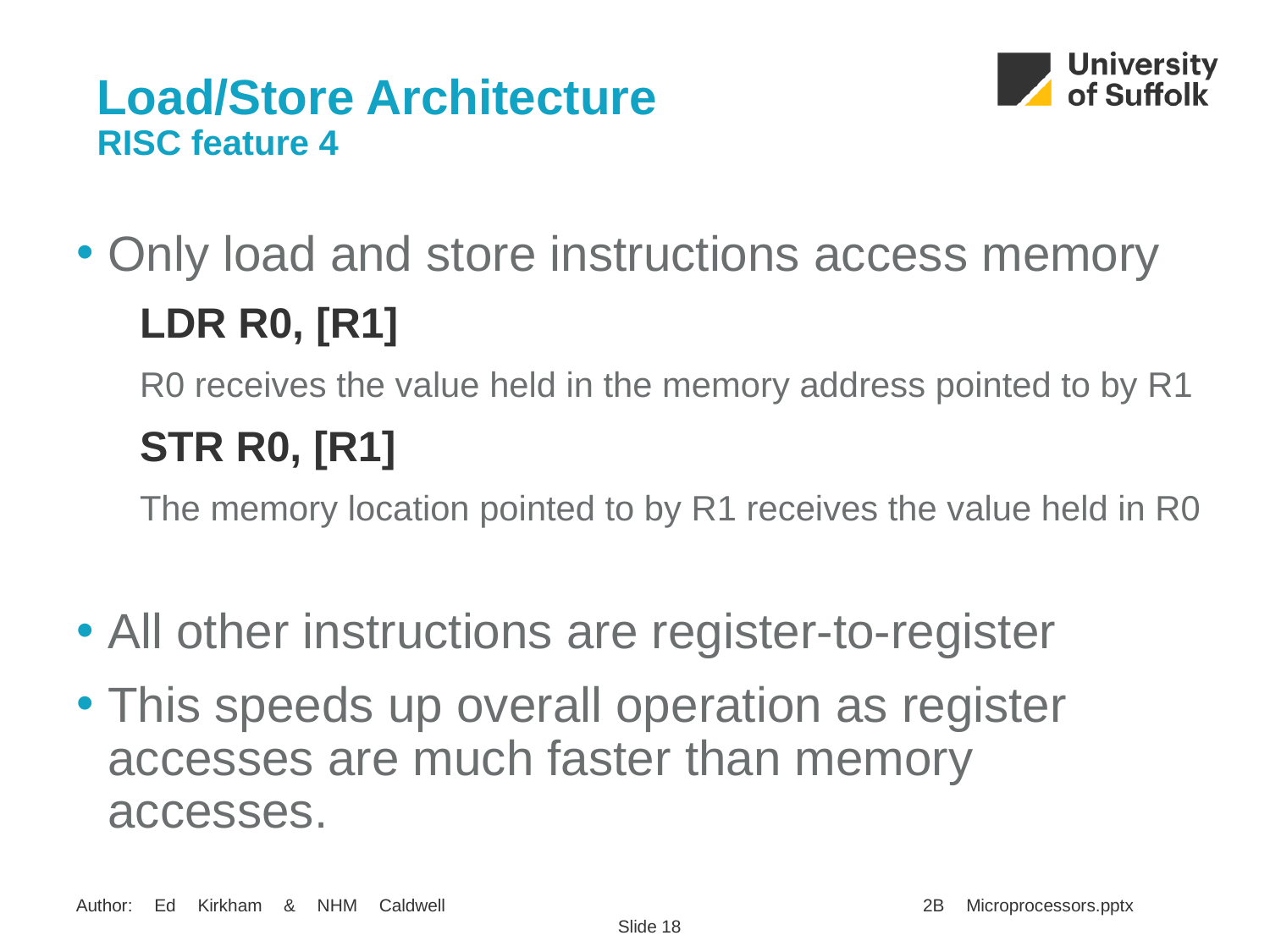

# Load/Store Architecture RISC feature 4
Only load and store instructions access memory
LDR R0, [R1]
R0 receives the value held in the memory address pointed to by R1
STR R0, [R1]
The memory location pointed to by R1 receives the value held in R0

All other instructions are register-to-register
This speeds up overall operation as register accesses are much faster than memory accesses.